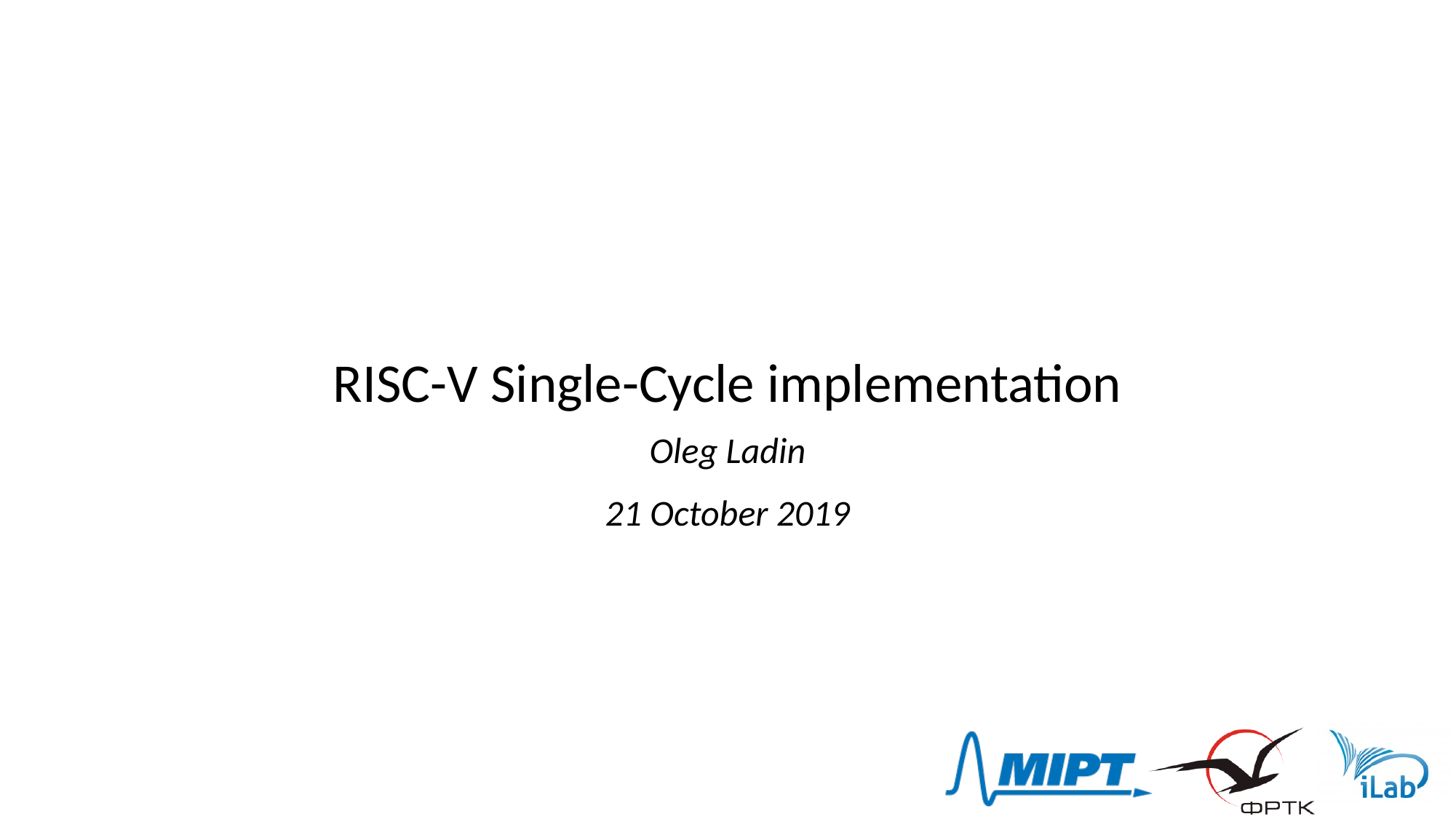

# RISC-V Single-Cycle implementation
Oleg Ladin
21 October 2019
1